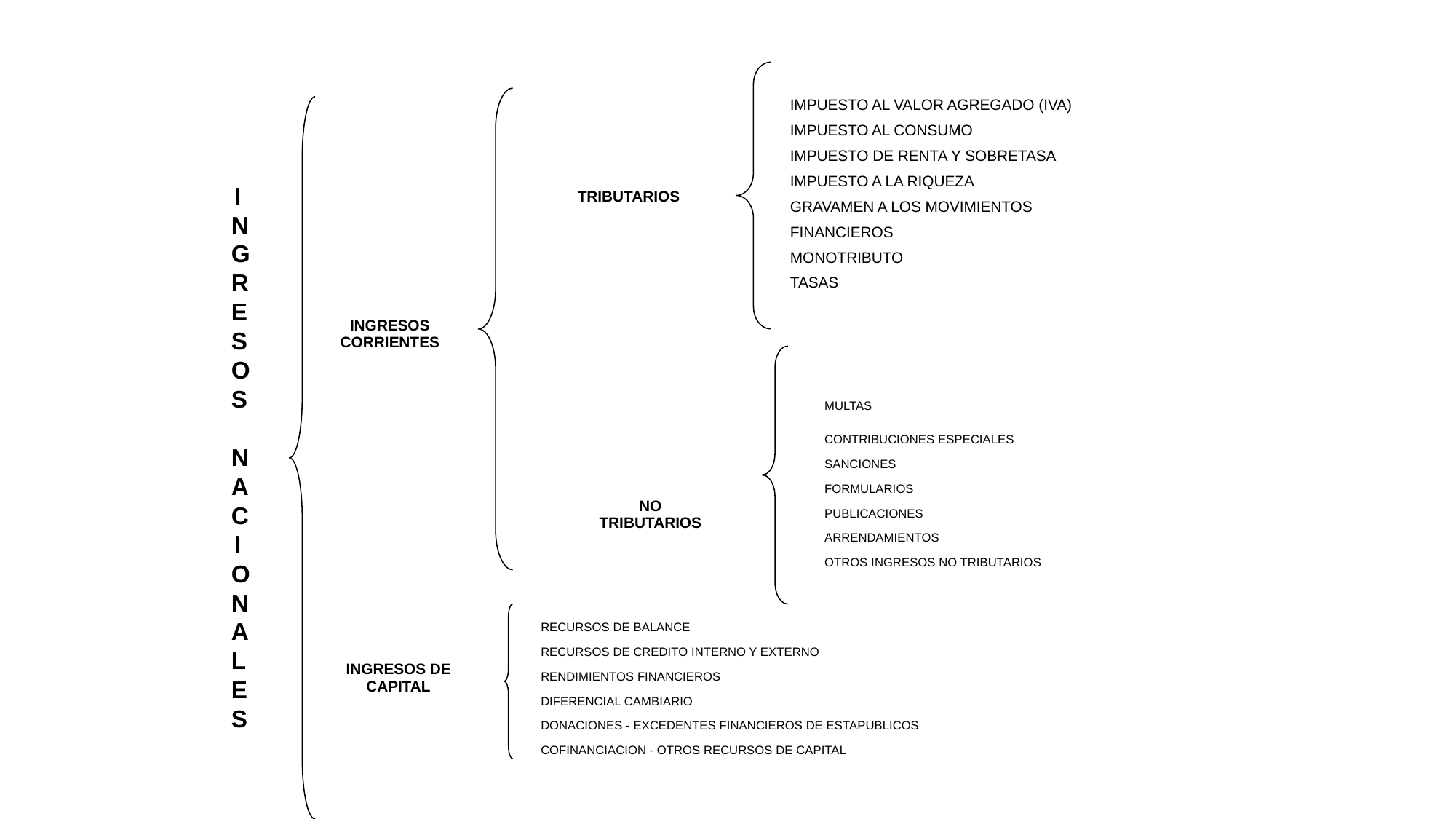

| IMPUESTO AL VALOR AGREGADO (IVA) IMPUESTO AL CONSUMO IMPUESTO DE RENTA Y SOBRETASA IMPUESTO A LA RIQUEZA GRAVAMEN A LOS MOVIMIENTOS FINANCIEROS MONOTRIBUTO TASAS |
| --- |

| TRIBUTARIOS |
| --- |
INGRESOS  NACIONALES

| INGRESOS CORRIENTES |
| --- |

|  |
| --- |
| MULTAS |
| CONTRIBUCIONES ESPECIALES |
| SANCIONES |
| FORMULARIOS |
| PUBLICACIONES |
| ARRENDAMIENTOS |
| OTROS INGRESOS NO TRIBUTARIOS |
|  |
| --- |
|  |
|  |
|  |
|  |
|  |
| NO TRIBUTARIOS |
| --- |

| RECURSOS DE BALANCE |
| --- |
| RECURSOS DE CREDITO INTERNO Y EXTERNO |
| RENDIMIENTOS FINANCIEROS |
| DIFERENCIAL CAMBIARIO |
| DONACIONES - EXCEDENTES FINANCIEROS DE ESTAPUBLICOS |
| COFINANCIACION - OTROS RECURSOS DE CAPITAL |
| INGRESOS DE CAPITAL |
| --- |